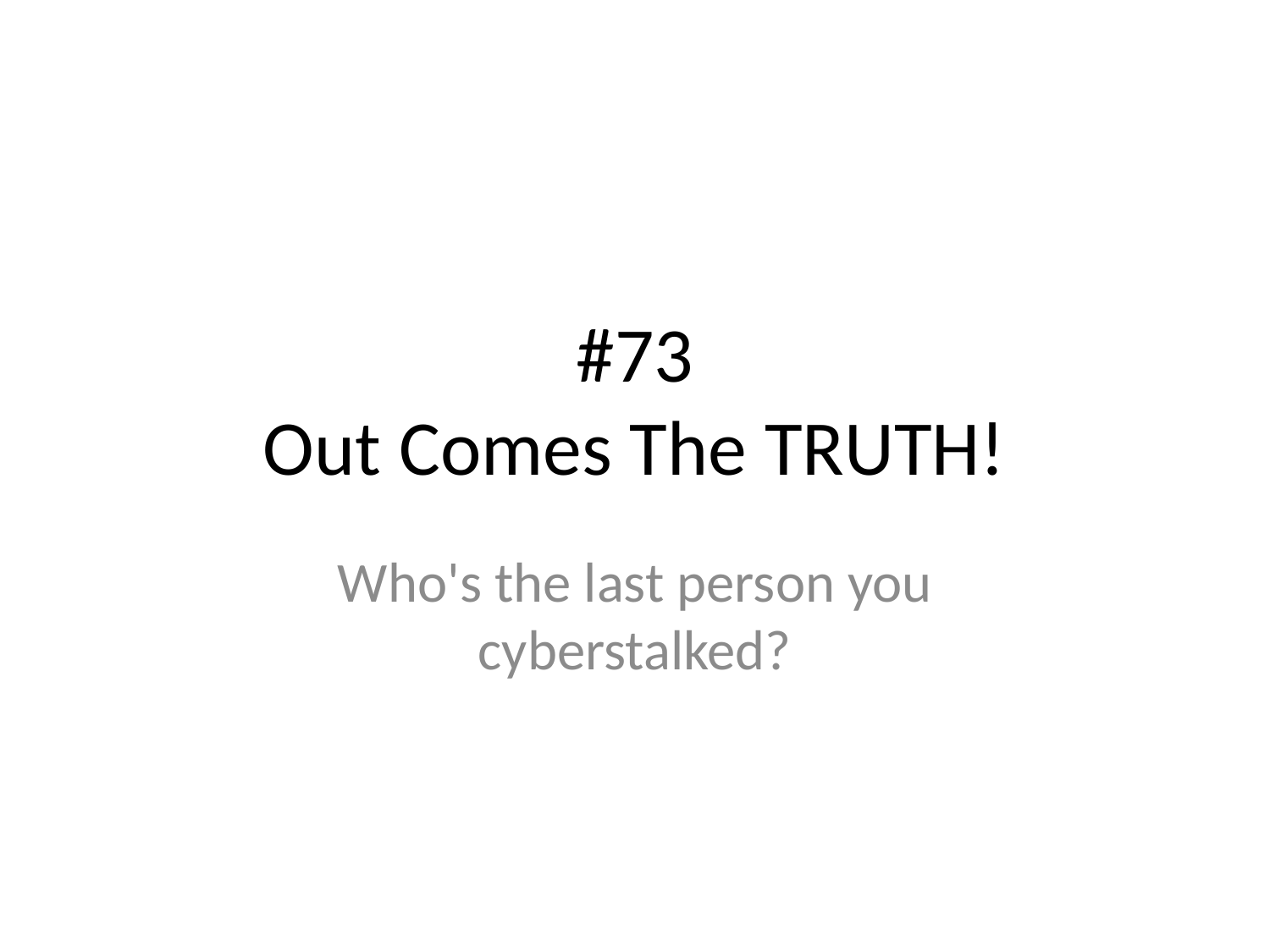

# #73
Out Comes The TRUTH!
Who's the last person you cyberstalked?